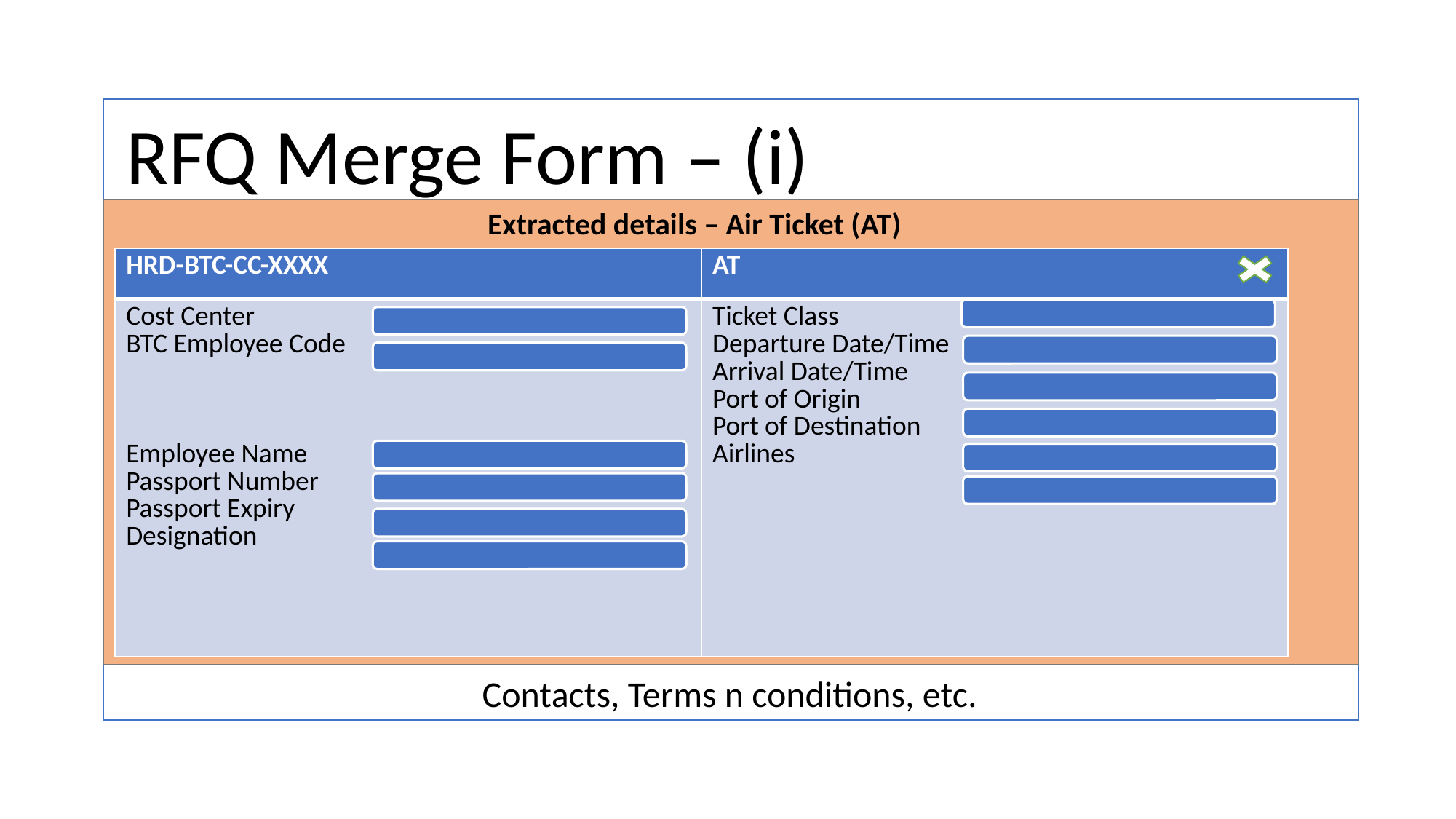

RFQ Merge Form – (i)

Contacts, Terms n conditions, etc.
Extracted details – Air Ticket (AT)

| HRD-BTC-CC-XXXX | AT |
| --- | --- |
| Cost Center BTC Employee Code Employee Name Passport Number Passport Expiry Designation | Ticket Class Departure Date/Time Arrival Date/Time Port of Origin Port of Destination Airlines |